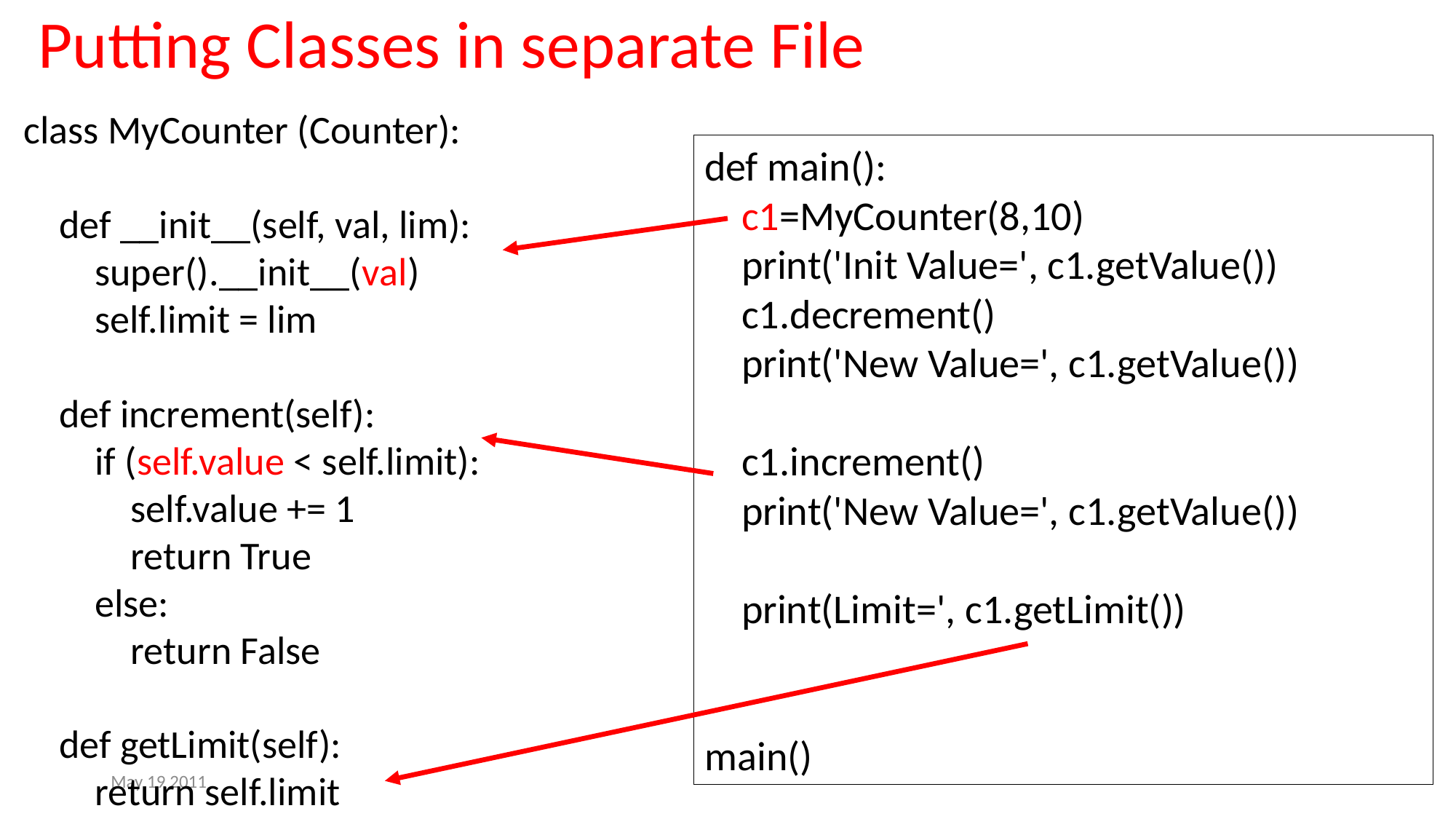

Putting Classes in separate File
class MyCounter (Counter):

    def __init__(self, val, lim):
        super().__init__(val)
        self.limit = lim

    def increment(self):
        if (self.value < self.limit):
            self.value += 1
            return True
        else:
            return False

    def getLimit(self):
        return self.limit
def main():
    c1=MyCounter(8,10)
    print('Init Value=', c1.getValue())
    c1.decrement()
    print('New Value=', c1.getValue())

    c1.increment()
    print('New Value=', c1.getValue())

    print(Limit=', c1.getLimit())

main()
May 19 2011